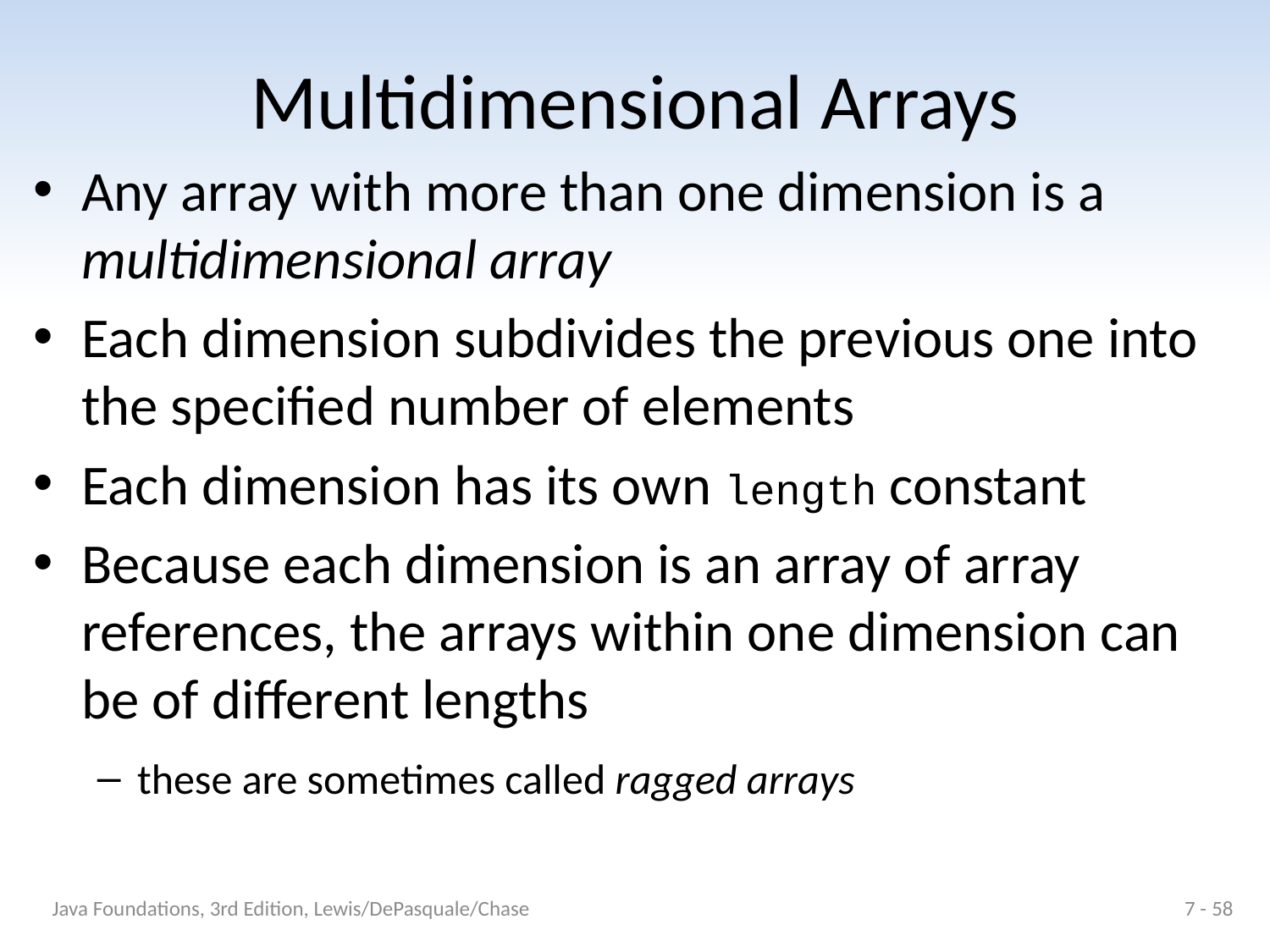

# Multidimensional Arrays
Any array with more than one dimension is a multidimensional array
Each dimension subdivides the previous one into the specified number of elements
Each dimension has its own length constant
Because each dimension is an array of array references, the arrays within one dimension can be of different lengths
these are sometimes called ragged arrays
Java Foundations, 3rd Edition, Lewis/DePasquale/Chase
7 - 58